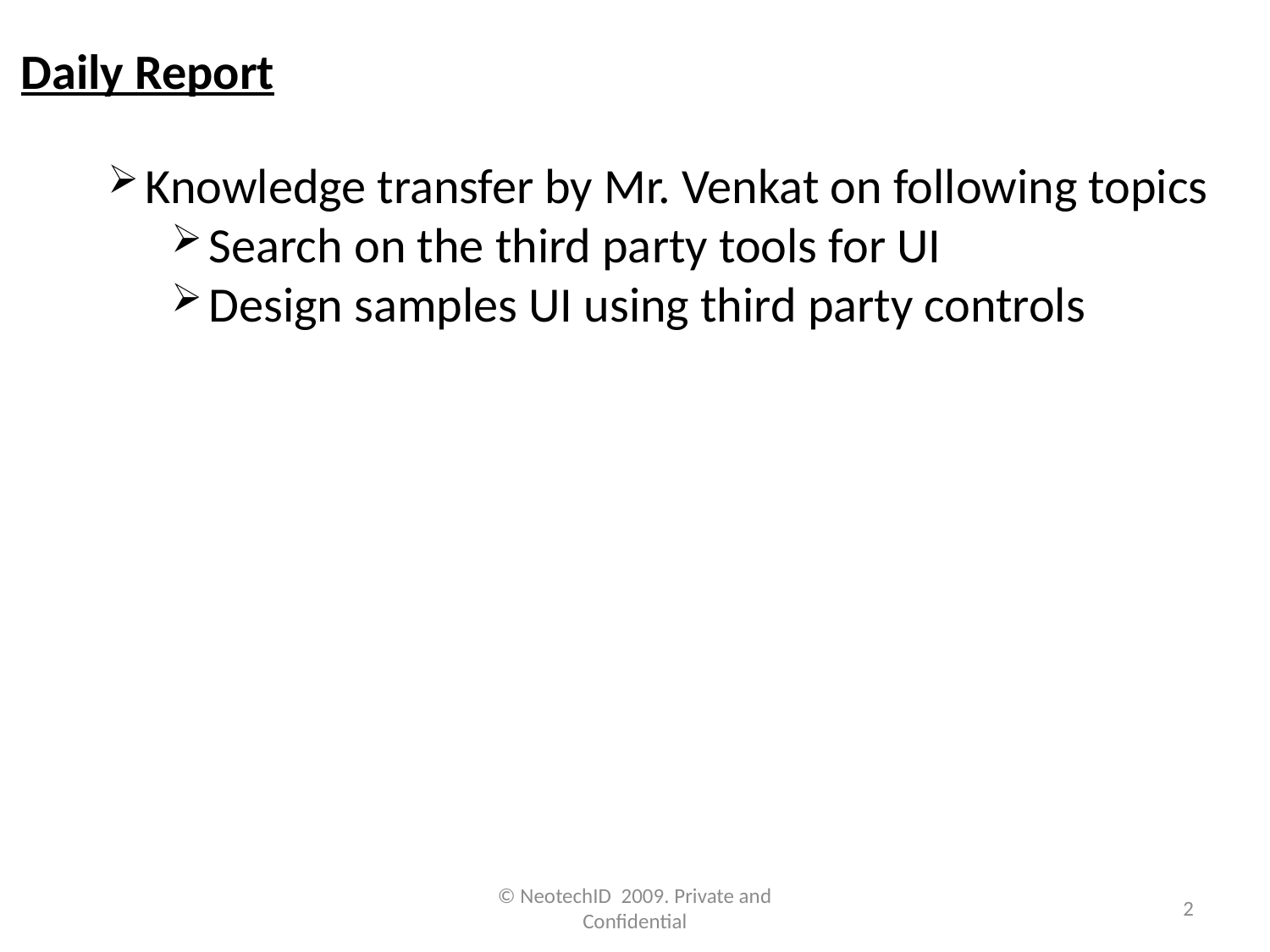

Daily Report
Knowledge transfer by Mr. Venkat on following topics
Search on the third party tools for UI
Design samples UI using third party controls

© NeotechID  2009. Private and Confidential
2